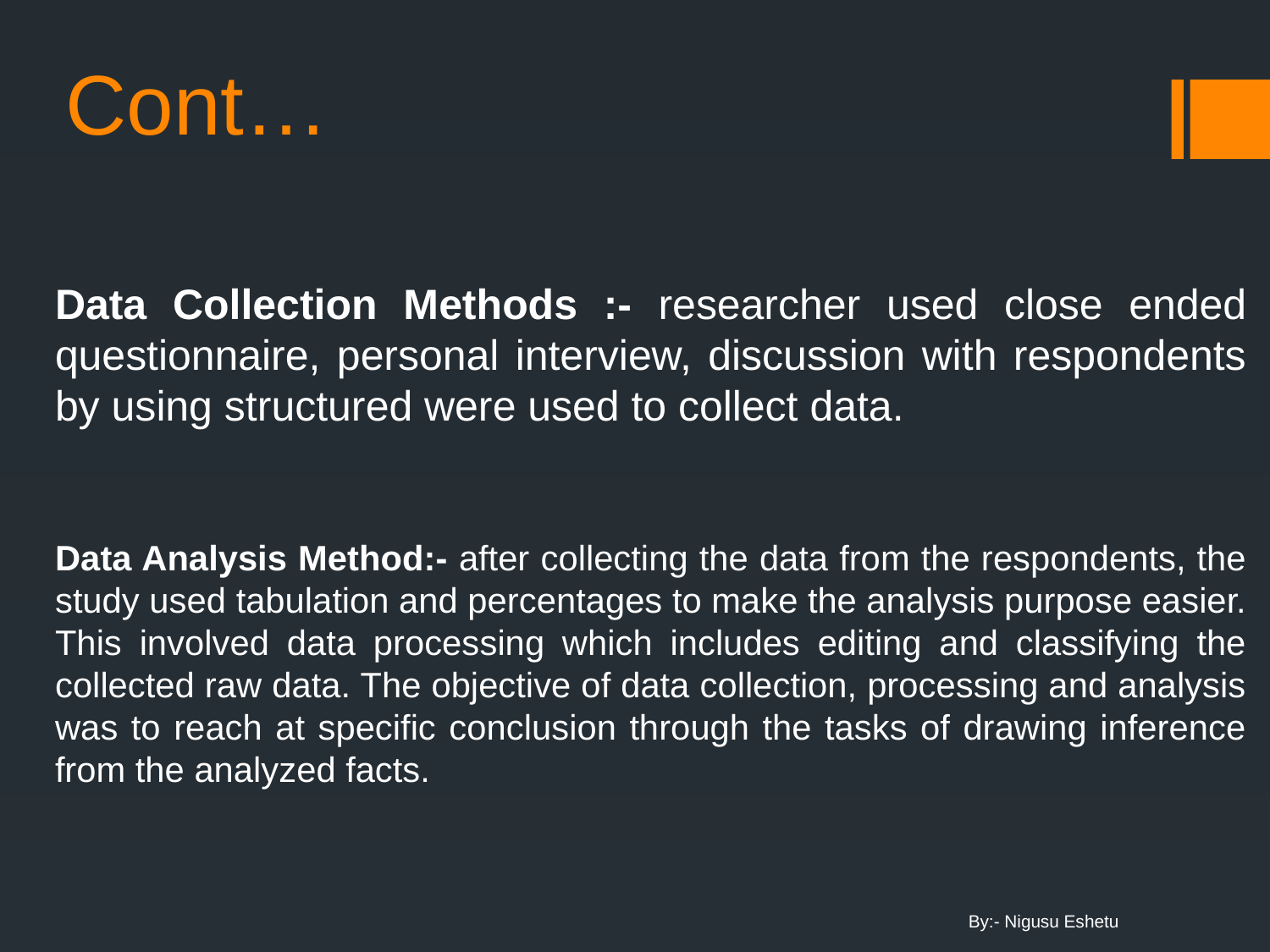

# Cont…

Data Collection Methods :- researcher used close ended questionnaire, personal interview, discussion with respondents by using structured were used to collect data.

Data Analysis Method:- after collecting the data from the respondents, the study used tabulation and percentages to make the analysis purpose easier. This involved data processing which includes editing and classifying the collected raw data. The objective of data collection, processing and analysis was to reach at specific conclusion through the tasks of drawing inference from the analyzed facts.

By:- Nigusu Eshetu